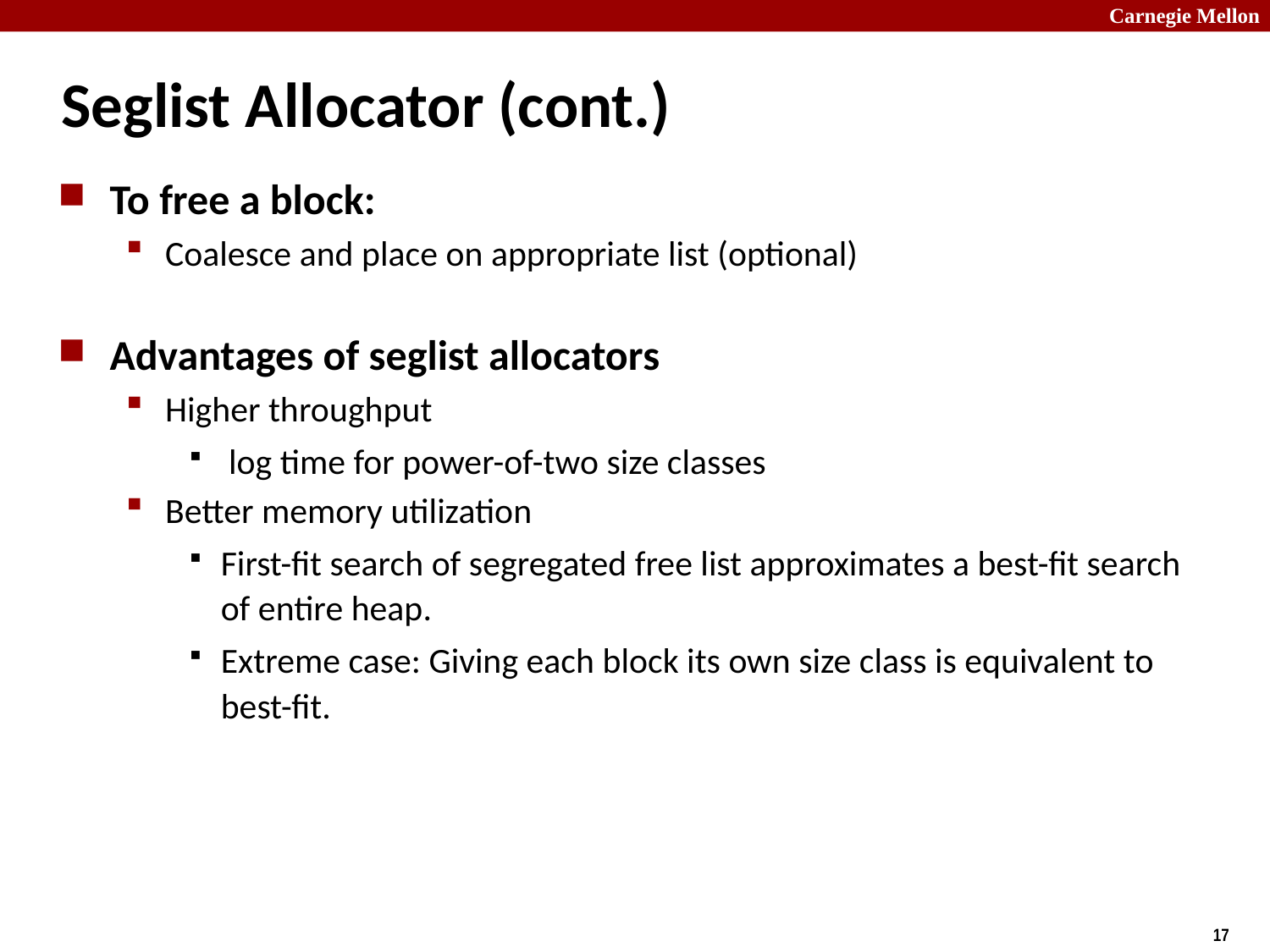

Seglist Allocator (cont.)
To free a block:
Coalesce and place on appropriate list (optional)

Advantages of seglist allocators
Higher throughput
 log time for power-of-two size classes
Better memory utilization
First-fit search of segregated free list approximates a best-fit search of entire heap.
Extreme case: Giving each block its own size class is equivalent to best-fit.